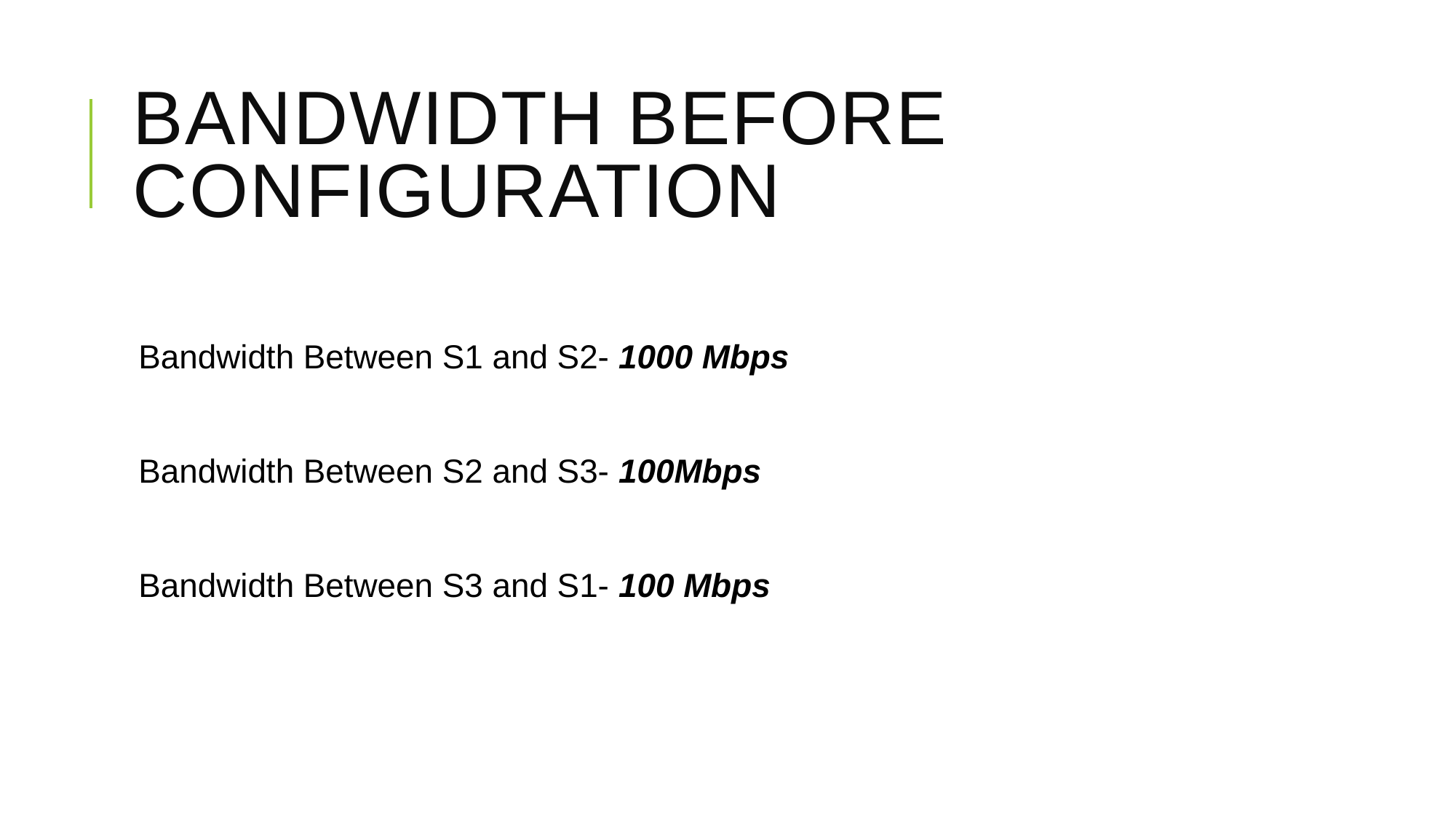

# Bandwidth before configuration

Bandwidth Between S1 and S2- 1000 Mbps

Bandwidth Between S2 and S3- 100Mbps

Bandwidth Between S3 and S1- 100 Mbps